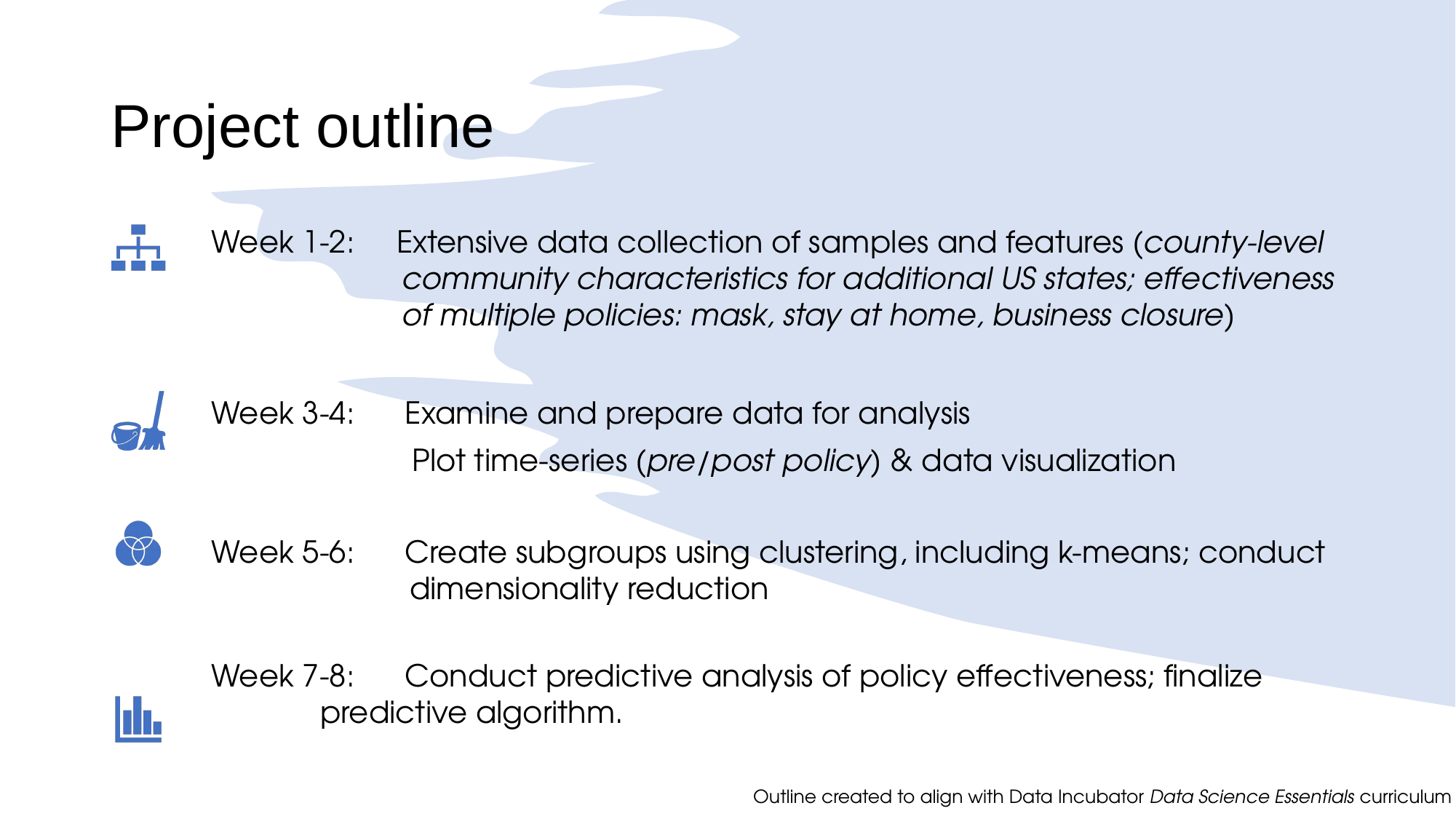

Project outline
Week 1-2:     Extensive data collection of samples and features (county-level community characteristics for additional US states; effectiveness of multiple policies: mask, stay at home, business closure)
Week 3-4:      Examine and prepare data for analysis
	           Plot time-series (pre/post policy) & data visualization
Week 5-6:      Create subgroups using clustering, including k-means; conduct dimensionality reduction
Week 7-8:      Conduct predictive analysis of policy effectiveness; finalize 		predictive algorithm.
Outline created to align with Data Incubator Data Science Essentials curriculum